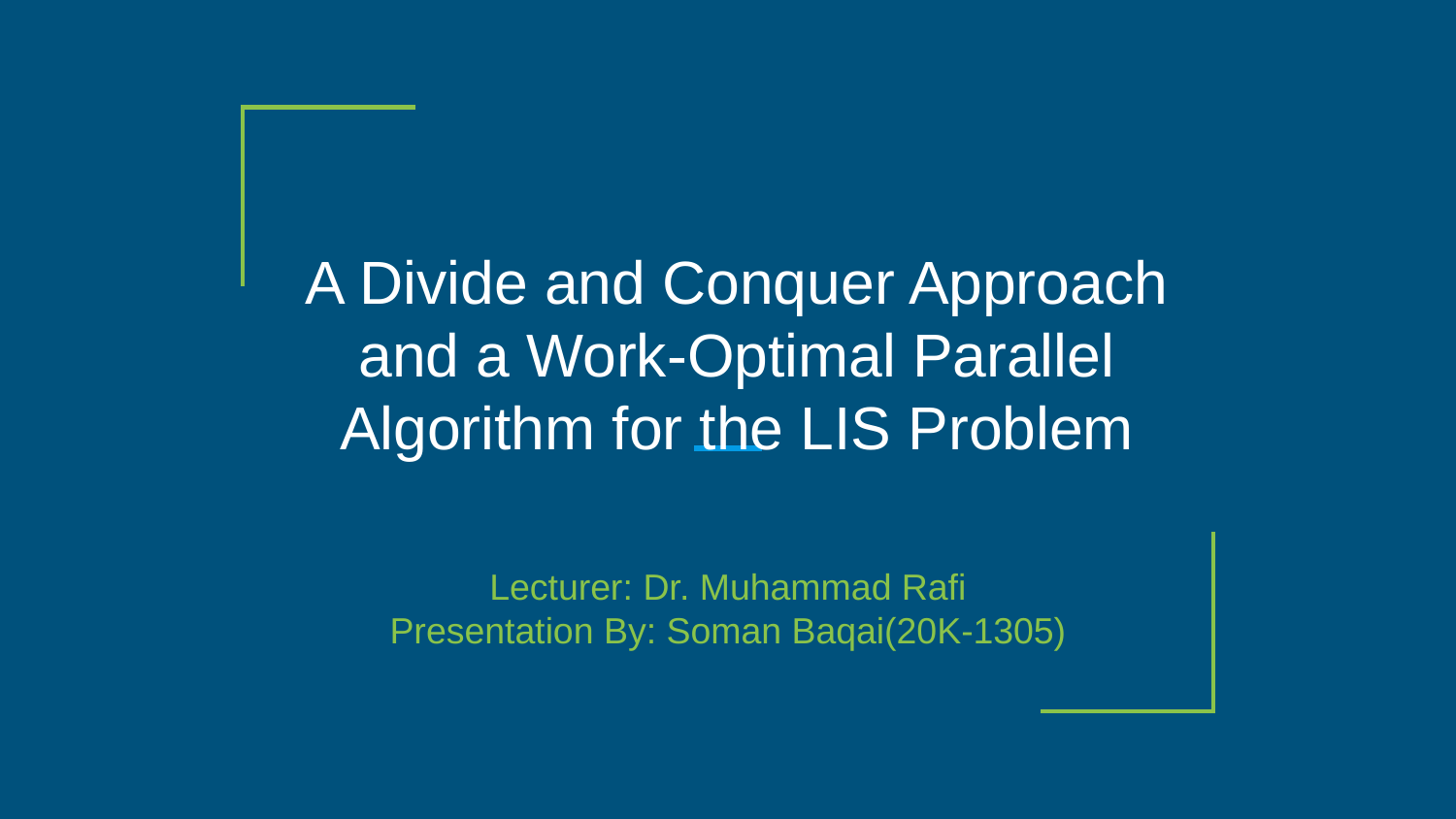

# A Divide and Conquer Approach and a Work-Optimal Parallel
Algorithm for the LIS Problem

Lecturer: Dr. Muhammad Rafi
Presentation By: Soman Baqai(20K-1305)